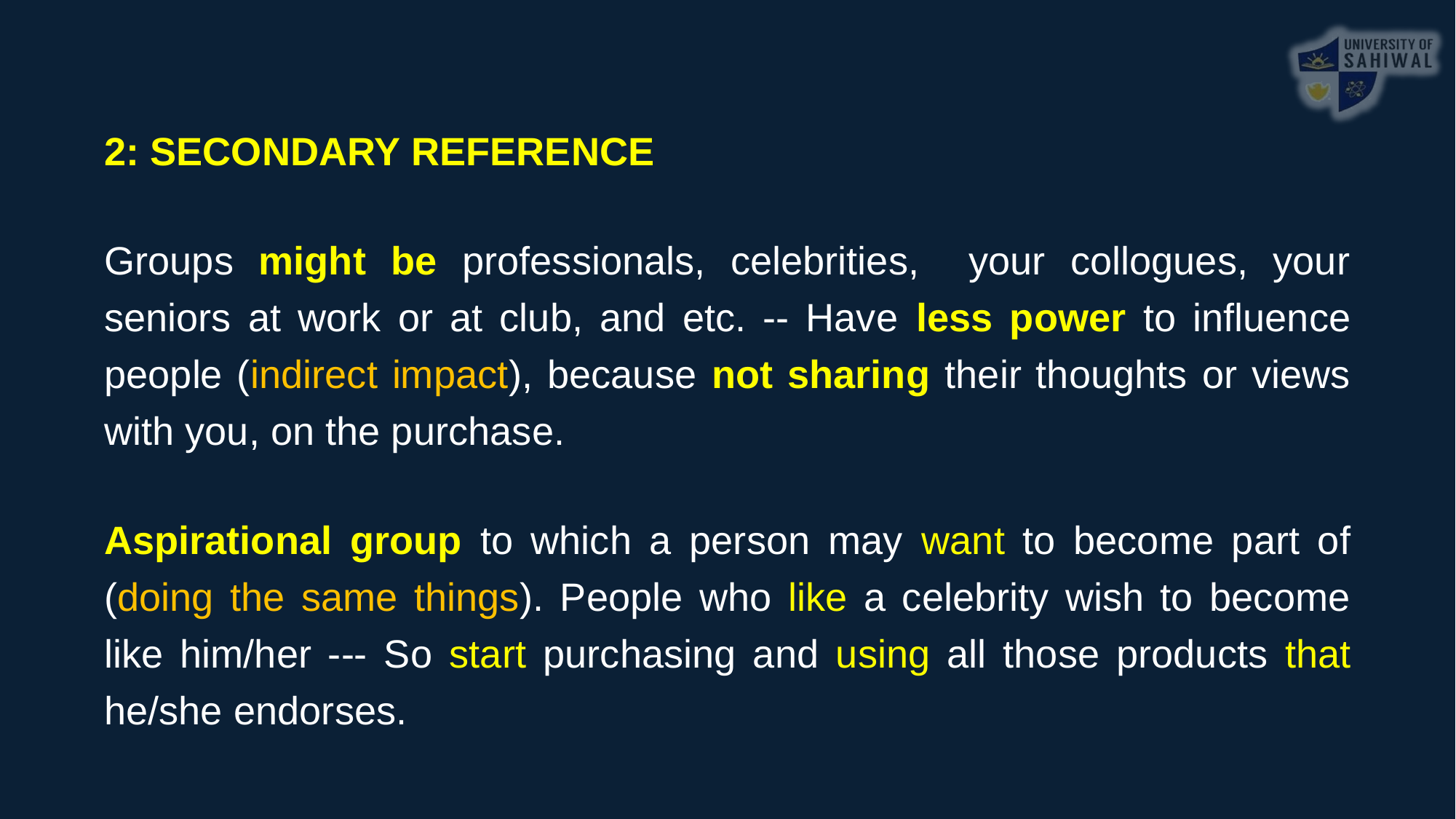

2: SECONDARY REFERENCE

Groups might be professionals, celebrities,  your collogues, your seniors at work or at club, and etc. -- Have less power to influence people (indirect impact), because not sharing their thoughts or views with you, on the purchase.

Aspirational group to which a person may want to become part of (doing the same things). People who like a celebrity wish to become like him/her --- So start purchasing and using all those products that he/she endorses.